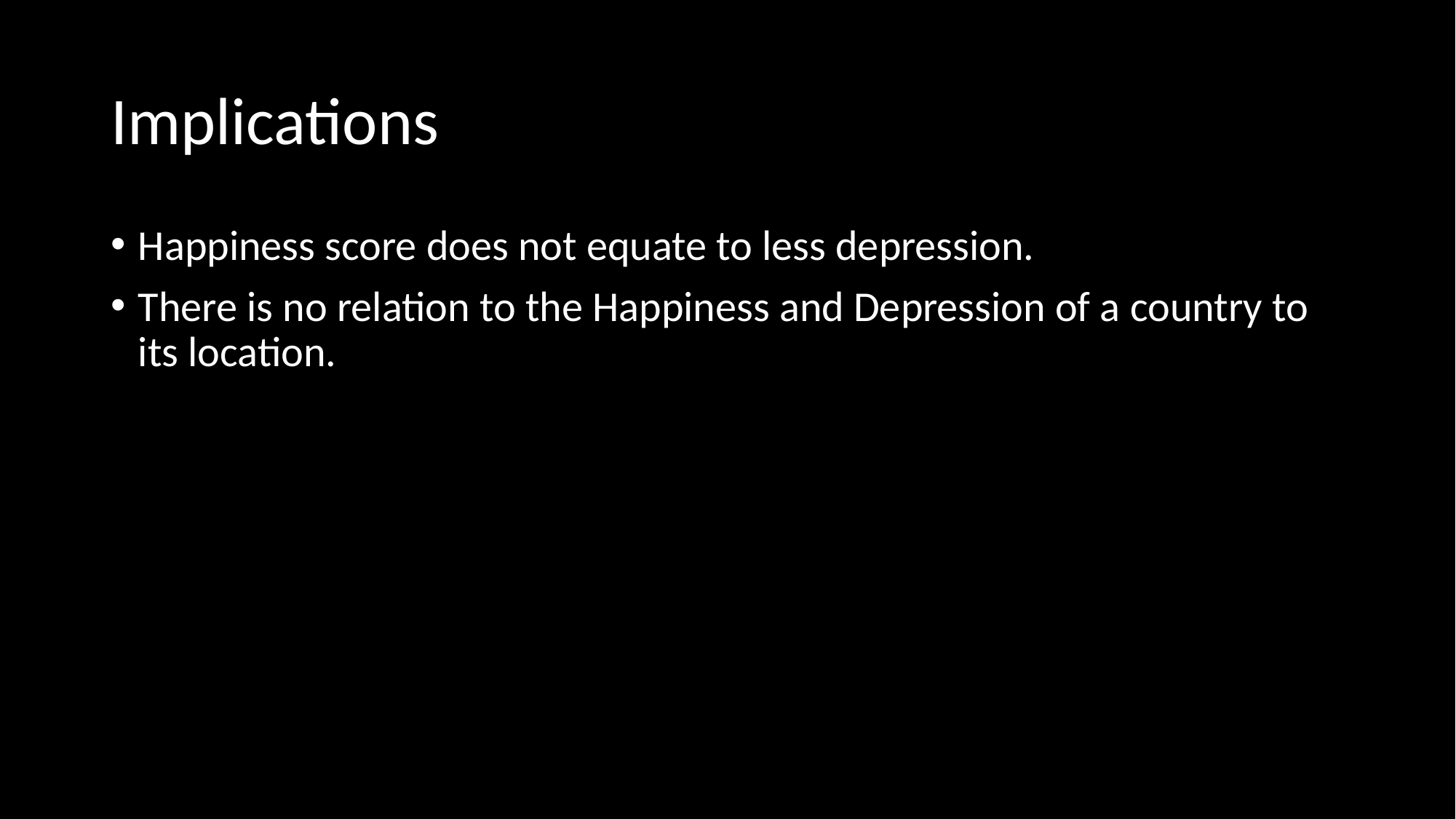

# Implications
Happiness score does not equate to less depression.
There is no relation to the Happiness and Depression of a country to its location.